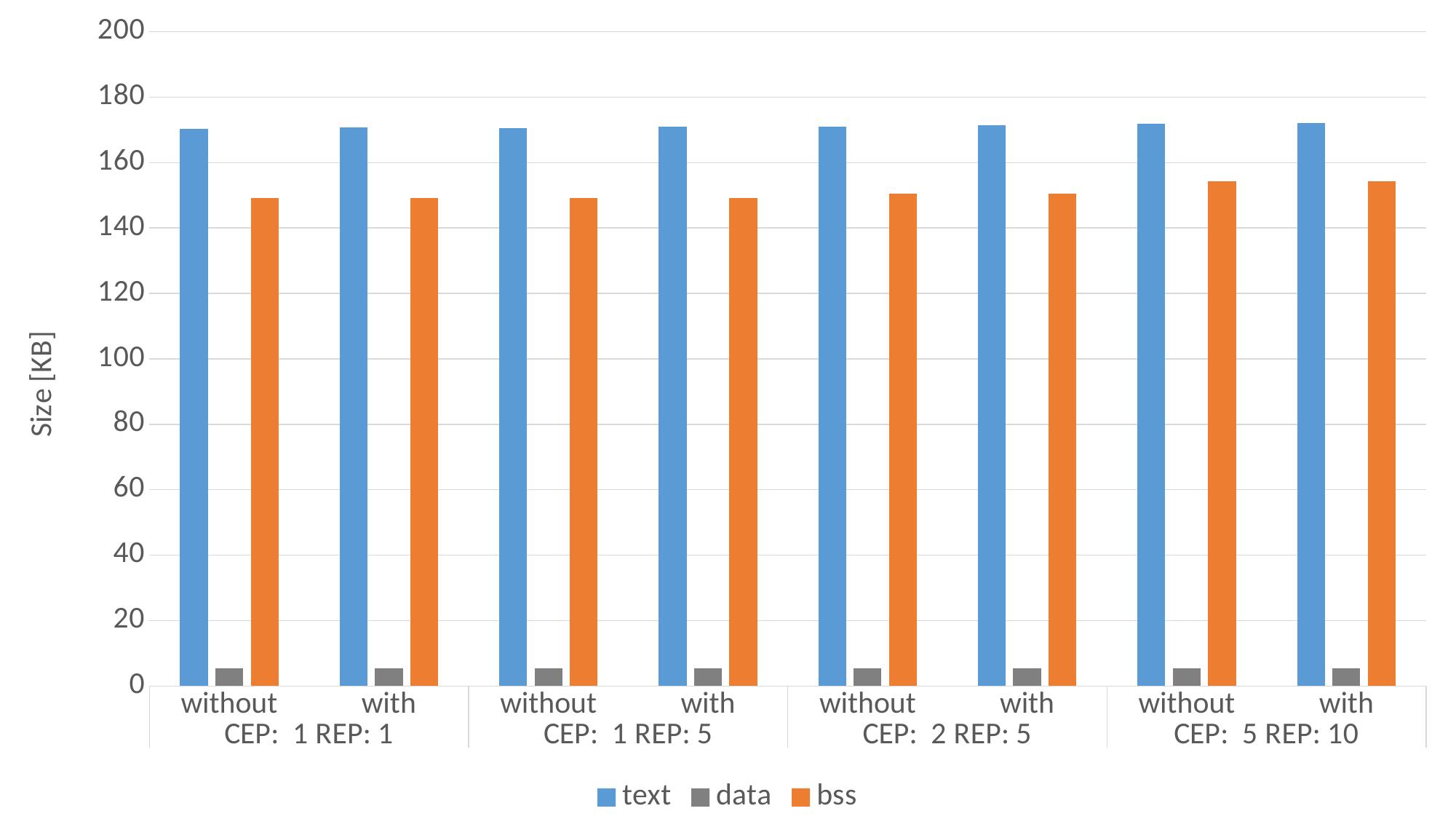

### Chart

| Category | text | data | bss |
|---|---|---|---|
| without | 170.32 | 5.37 | 149.09599999999998 |
| with | 170.7 | 5.37 | 149.09599999999998 |
| without | 170.513 | 5.37 | 149.15599999999998 |
| with | 170.889 | 5.37 | 149.166 |
| without | 170.98 | 5.37 | 150.43599999999998 |
| with | 171.33 | 5.37 | 150.446 |
| without | 171.78 | 5.37 | 154.326 |
| with | 171.97 | 5.37 | 154.34599999999998 |